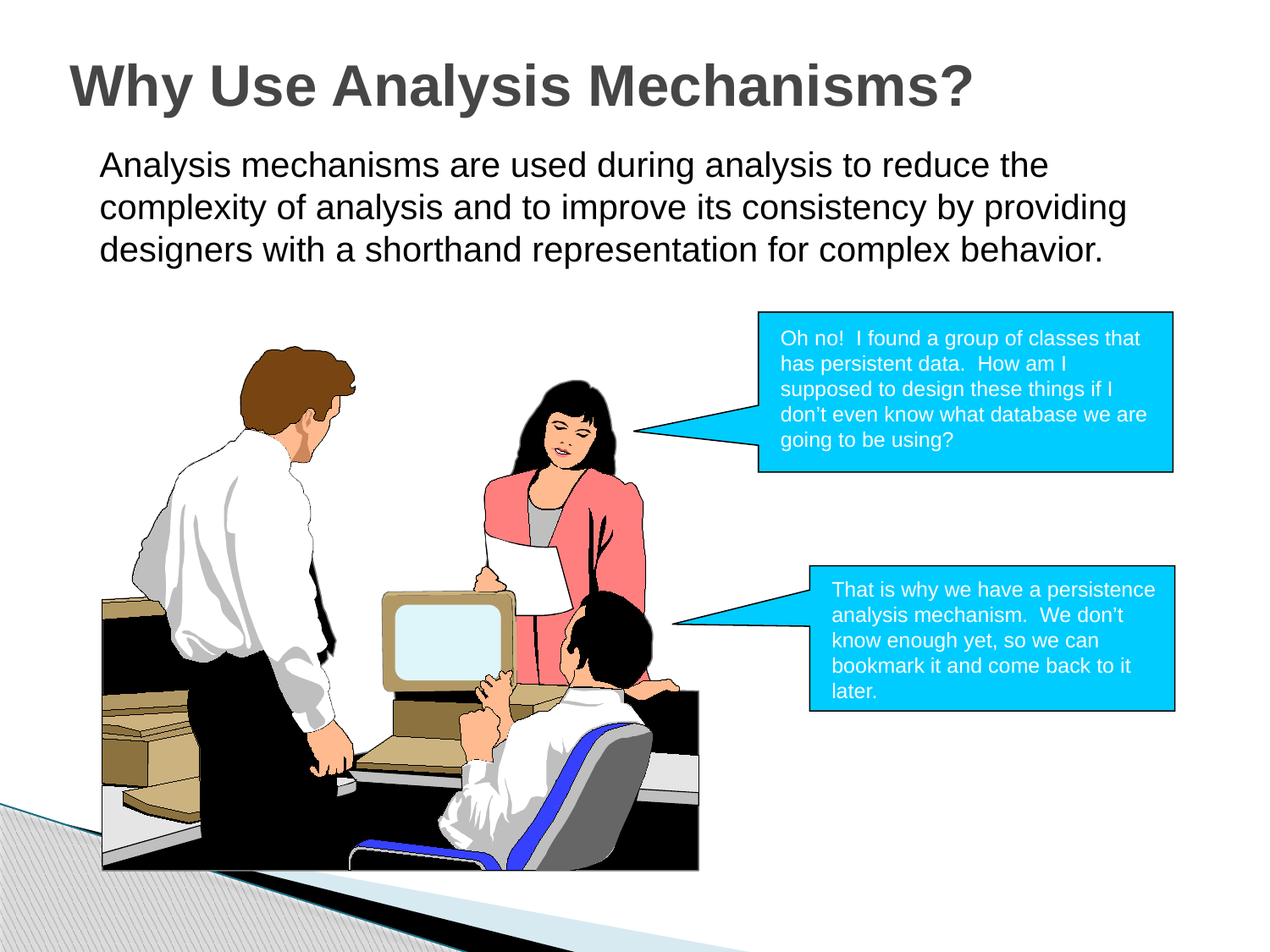

# Why Use Analysis Mechanisms?
Analysis mechanisms are used during analysis to reduce the complexity of analysis and to improve its consistency by providing designers with a shorthand representation for complex behavior.

Oh no!  I found a group of classes that has persistent data.  How am I supposed to design these things if I don’t even know what database we are going to be using?

That is why we have a persistence analysis mechanism.  We don’t know enough yet, so we can bookmark it and come back to it later.